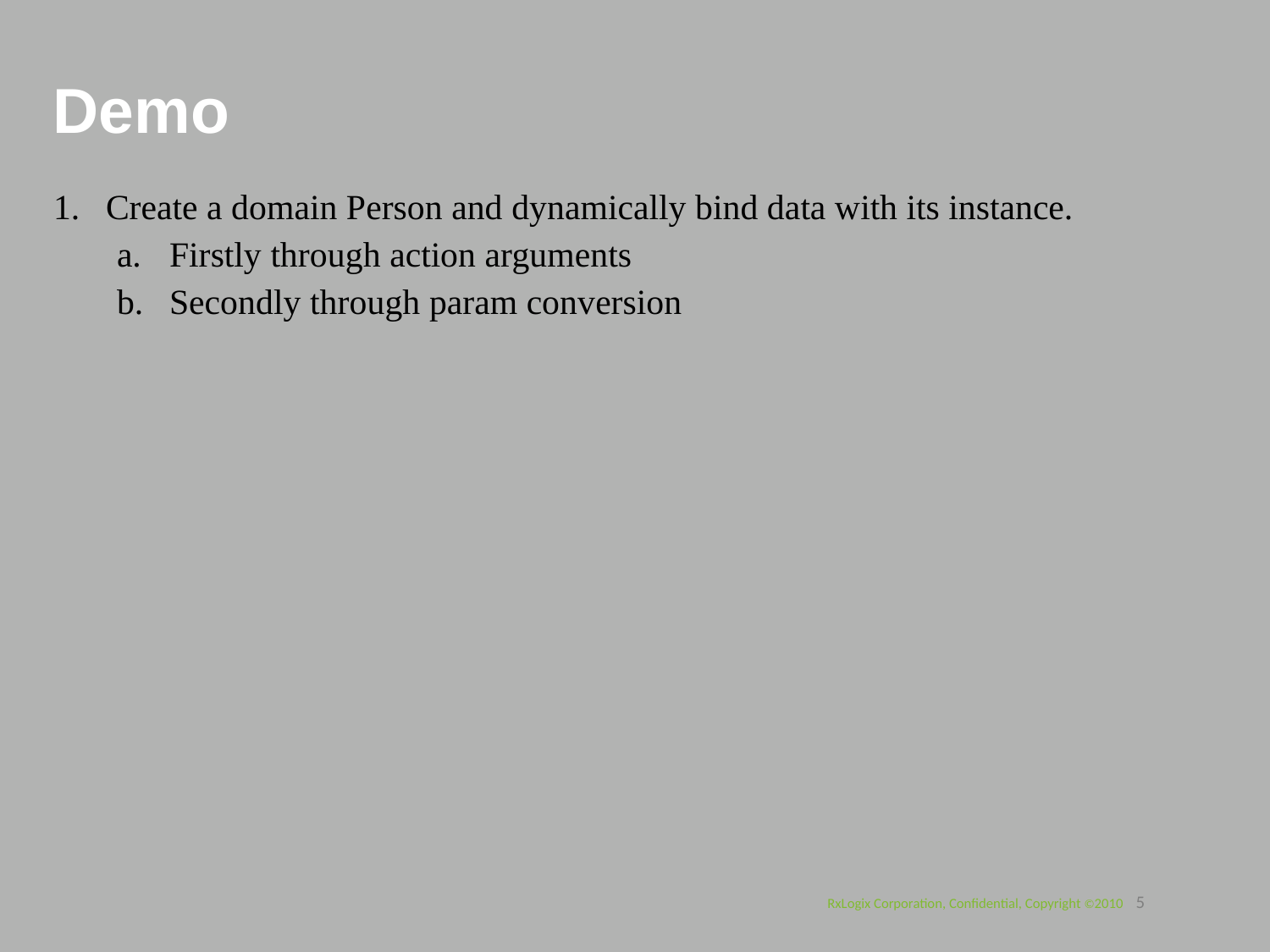

Demo
Create a domain Person and dynamically bind data with its instance.
Firstly through action arguments
Secondly through param conversion